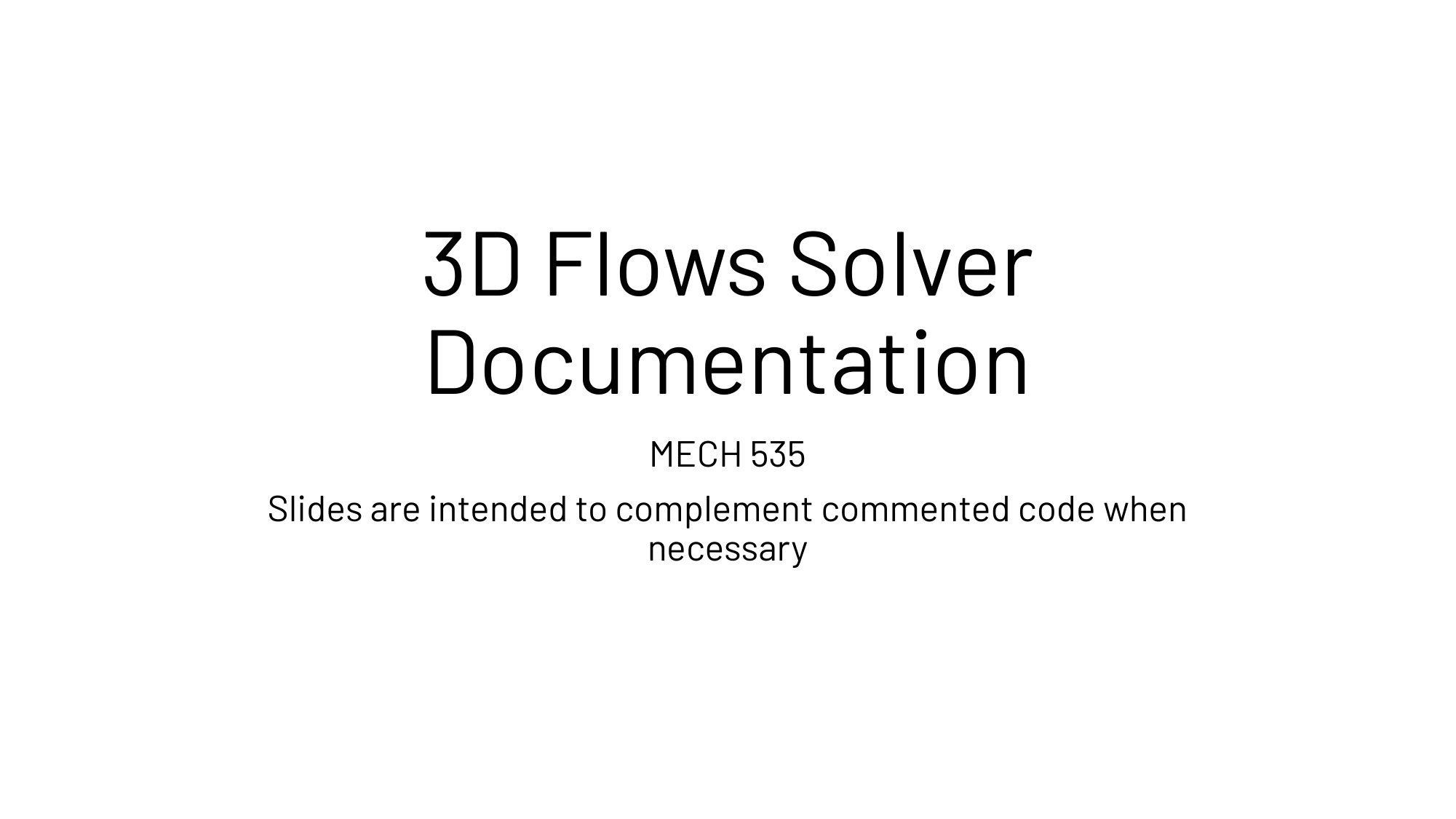

# 3D Flows Solver Documentation
MECH 535
Slides are intended to complement commented code when necessary